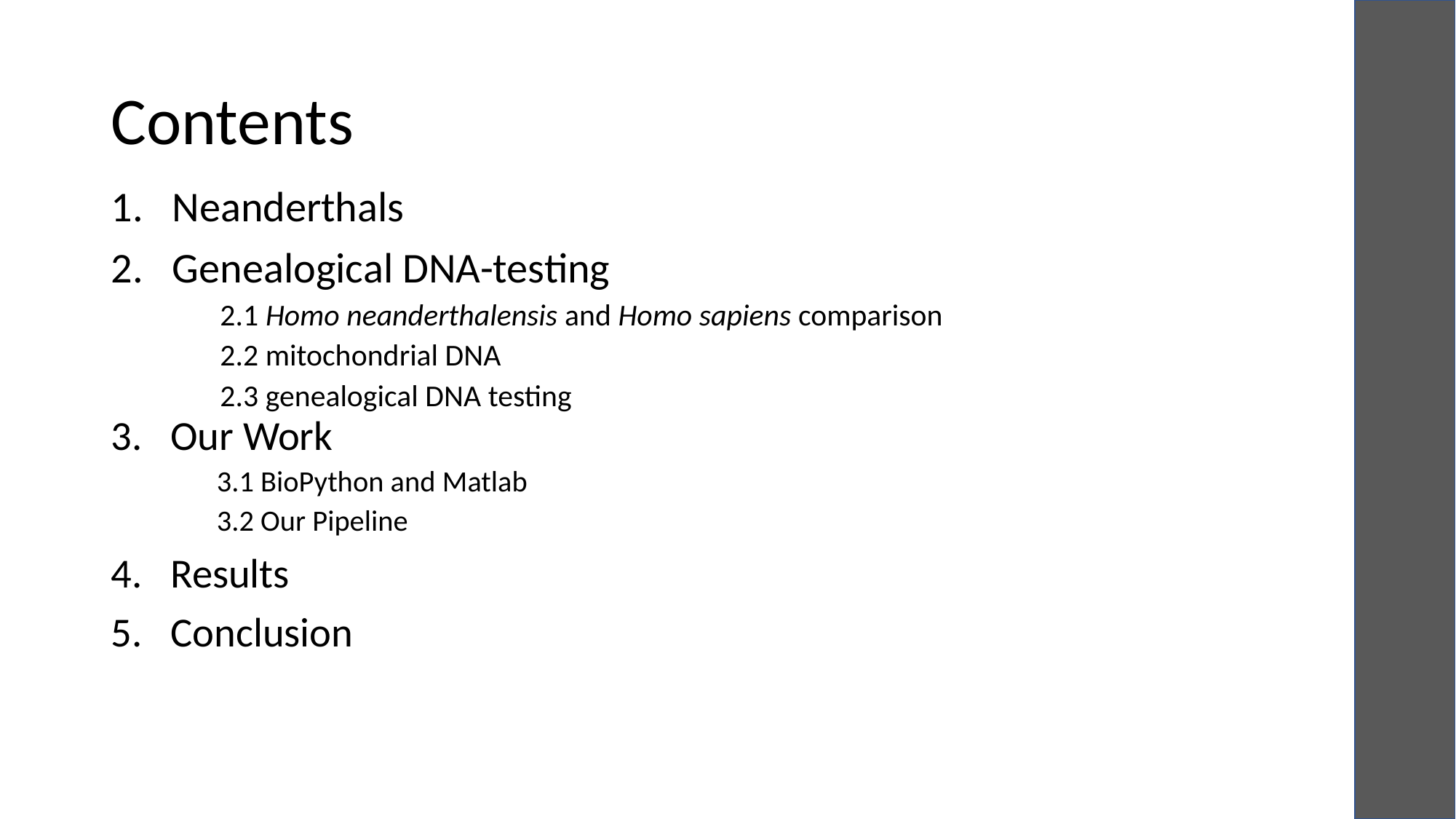

# Contents
Neanderthals
Genealogical DNA-testing
2.1 Homo neanderthalensis and Homo sapiens comparison
2.2 mitochondrial DNA
2.3 genealogical DNA testing

Our Work
3.1 BioPython and Matlab
3.2 Our Pipeline
Results
Conclusion